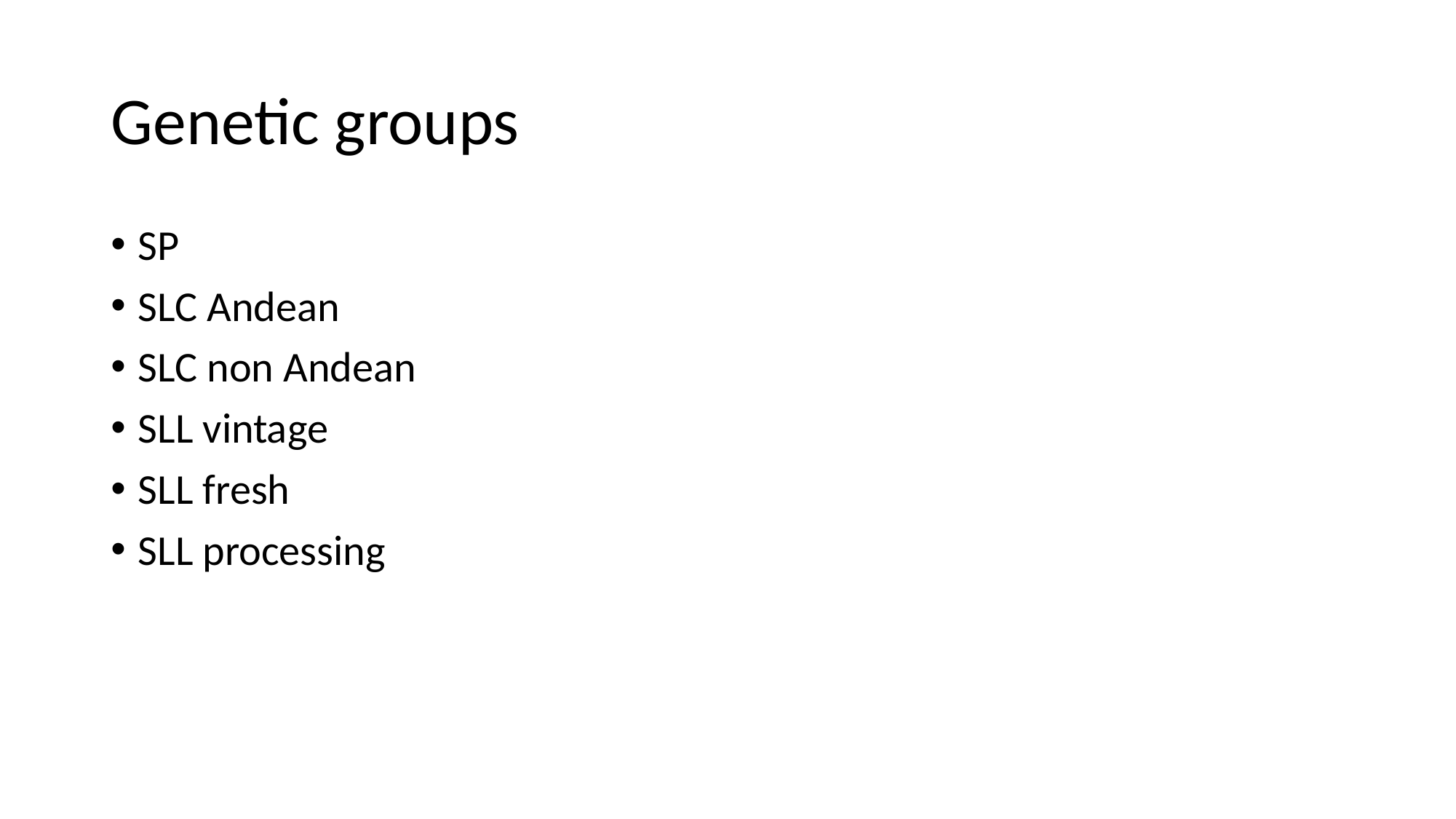

# Genetic groups
SP
SLC Andean
SLC non Andean
SLL vintage
SLL fresh
SLL processing